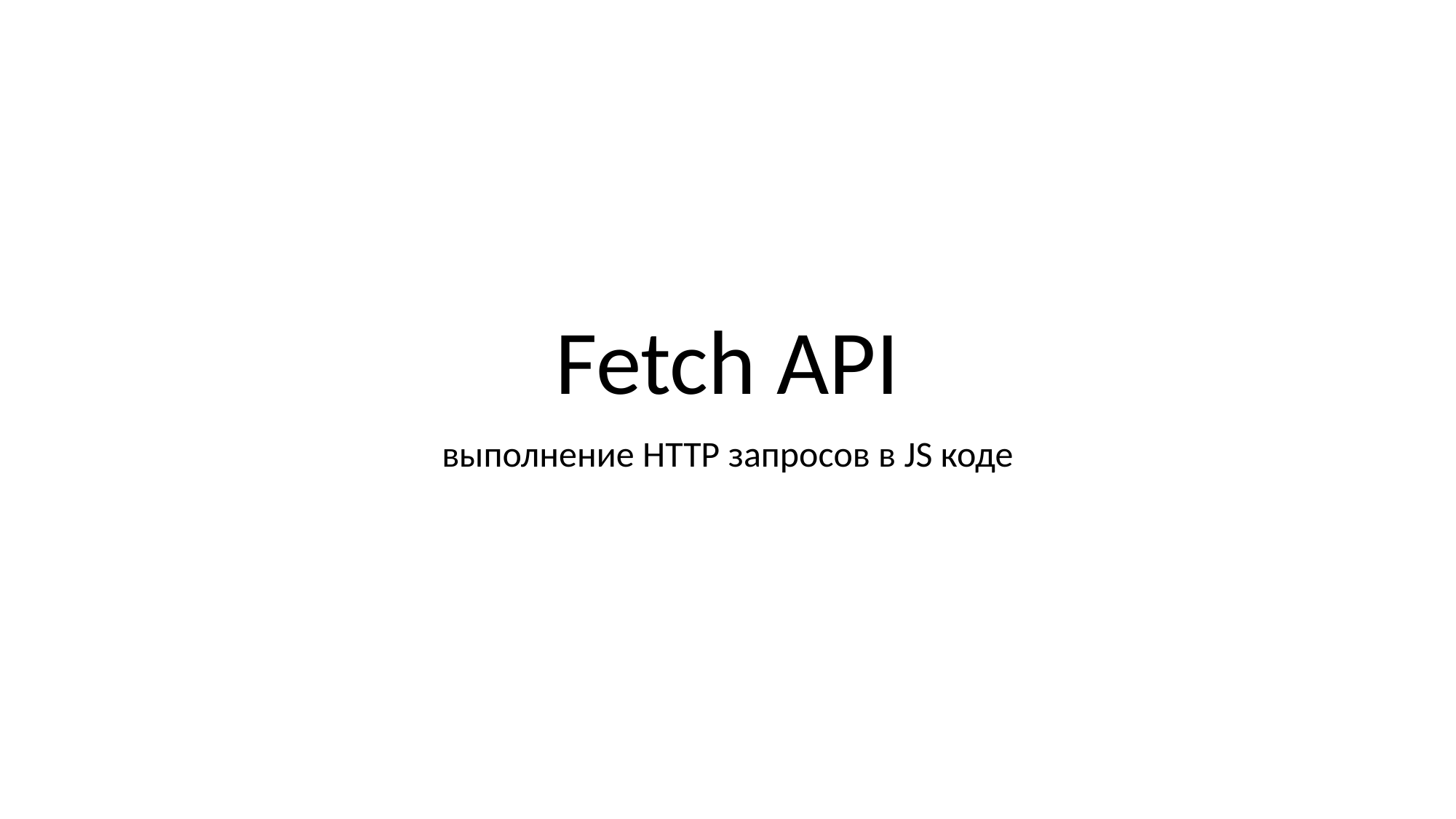

# Fetch API
выполнение HTTP запросов в JS коде